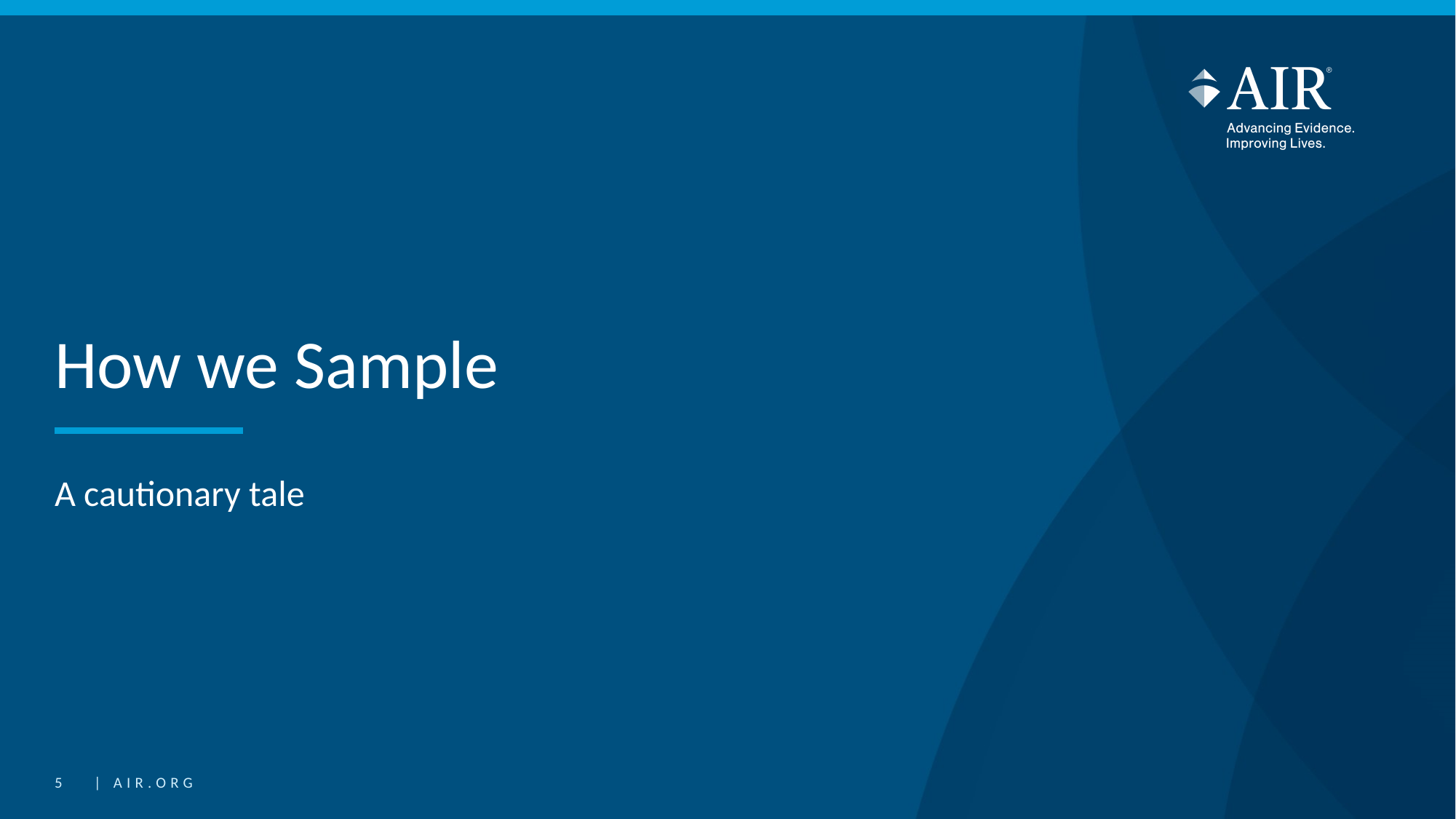

# How we Sample
A cautionary tale
5